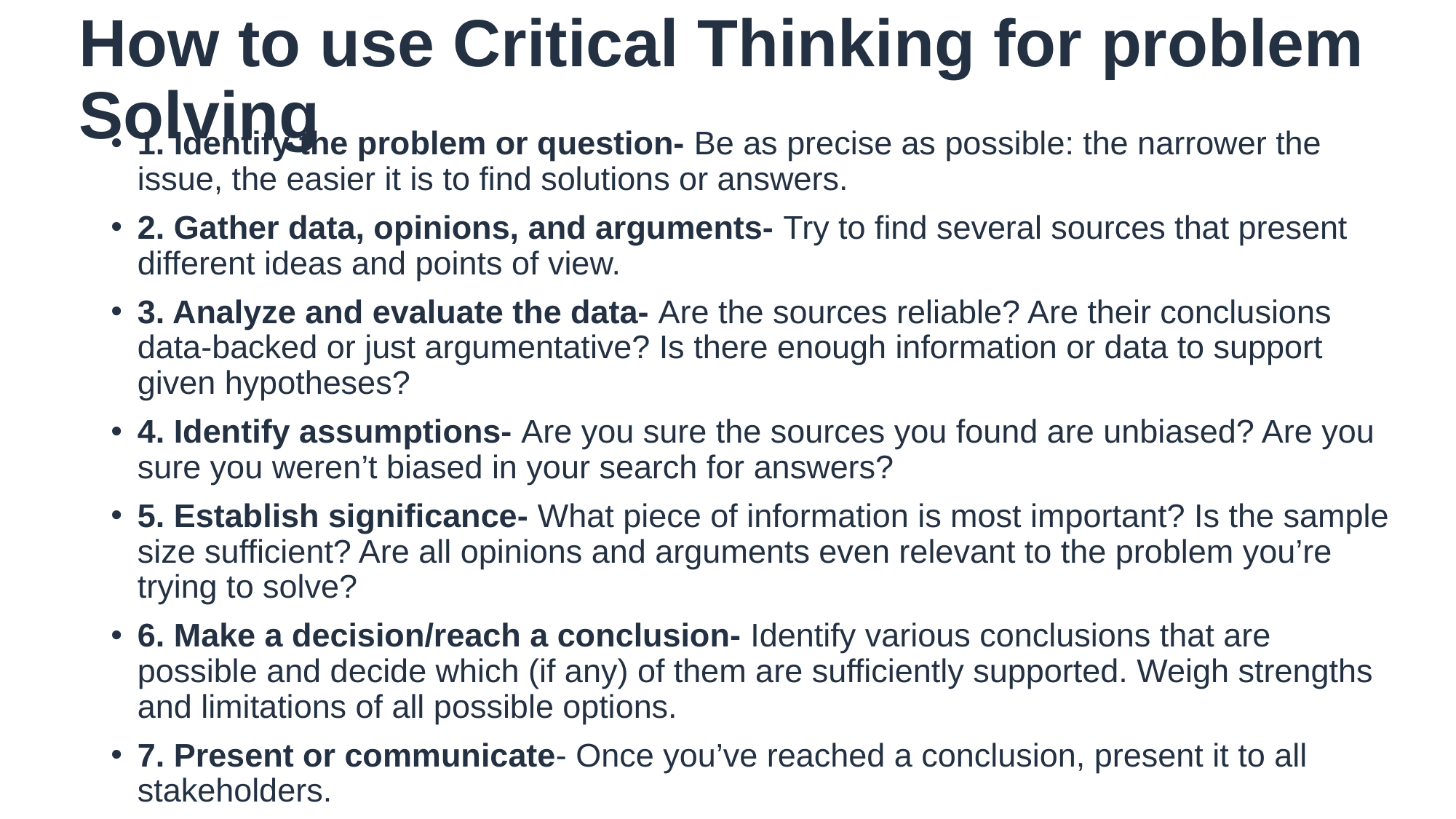

# How to use Critical Thinking for problem Solving
1. Identify the problem or question- Be as precise as possible: the narrower the issue, the easier it is to find solutions or answers.
2. Gather data, opinions, and arguments- Try to find several sources that present different ideas and points of view.
3. Analyze and evaluate the data- Are the sources reliable? Are their conclusions data-backed or just argumentative? Is there enough information or data to support given hypotheses?
4. Identify assumptions- Are you sure the sources you found are unbiased? Are you sure you weren’t biased in your search for answers?
5. Establish significance- What piece of information is most important? Is the sample size sufficient? Are all opinions and arguments even relevant to the problem you’re trying to solve?
6. Make a decision/reach a conclusion- Identify various conclusions that are possible and decide which (if any) of them are sufficiently supported. Weigh strengths and limitations of all possible options.
7. Present or communicate- Once you’ve reached a conclusion, present it to all stakeholders.